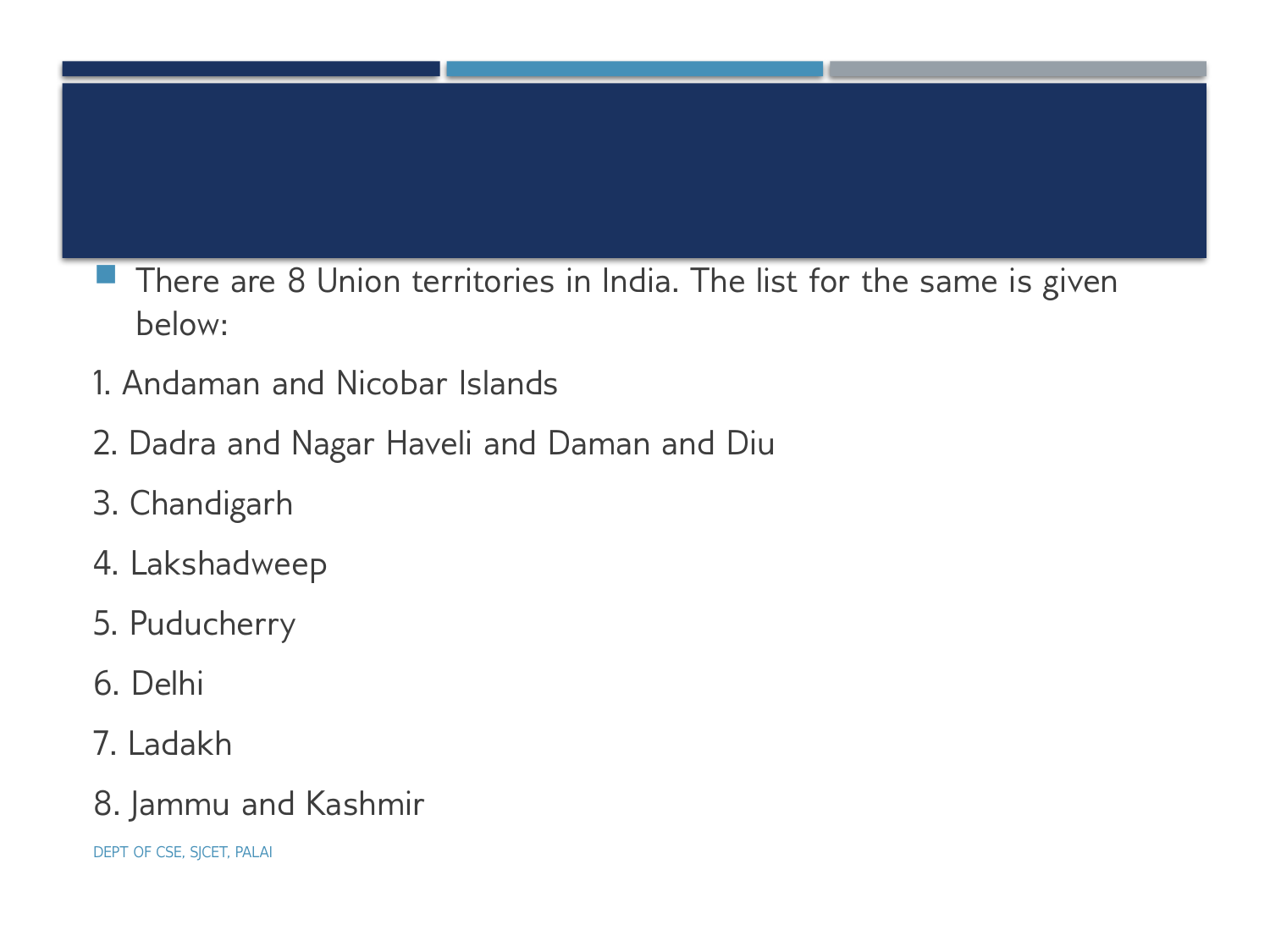

There are 8 Union territories in India. The list for the same is given below:
1. Andaman and Nicobar Islands
2. Dadra and Nagar Haveli and Daman and Diu
3. Chandigarh
4. Lakshadweep
5. Puducherry
6. Delhi
7. Ladakh
8. Jammu and Kashmir

Dept of CSE, SJCET, Palai